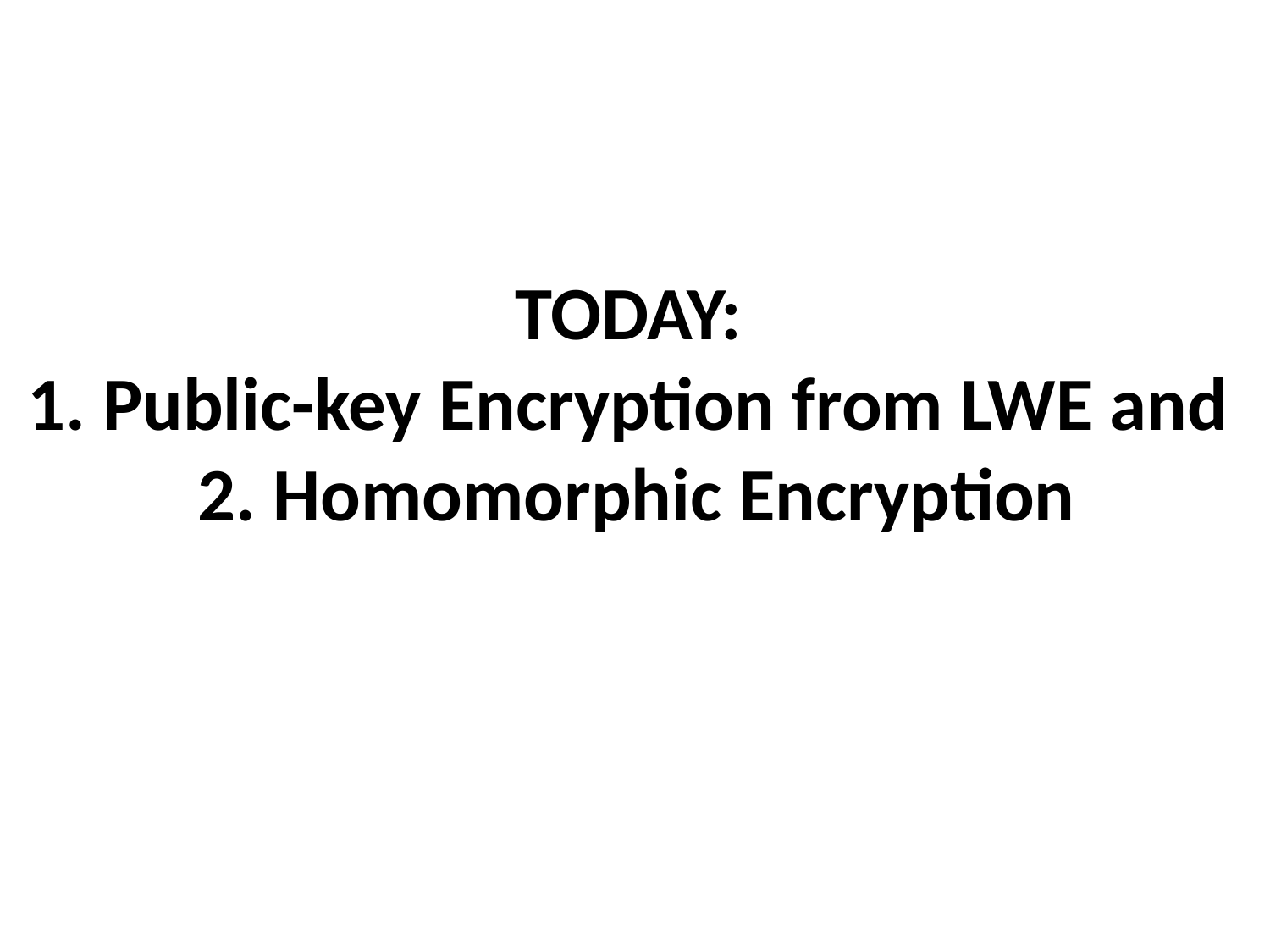

TODAY:
1. Public-key Encryption from LWE and
2. Homomorphic Encryption